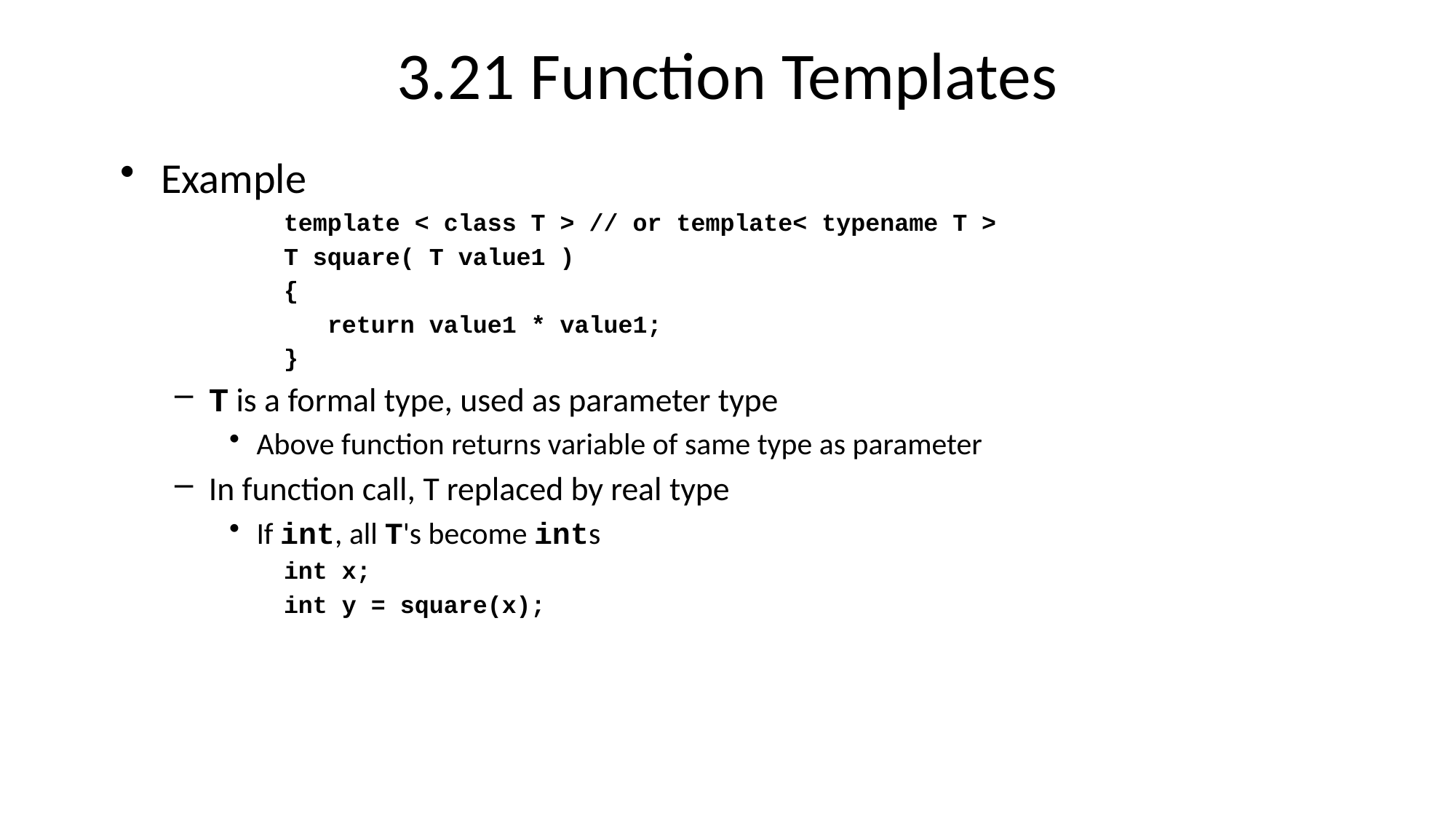

# 3.21 Function Templates
Example
template < class T > // or template< typename T >
T square( T value1 )
{
   return value1 * value1;
}
T is a formal type, used as parameter type
Above function returns variable of same type as parameter
In function call, T replaced by real type
If int, all T's become ints
int x;
int y = square(x);